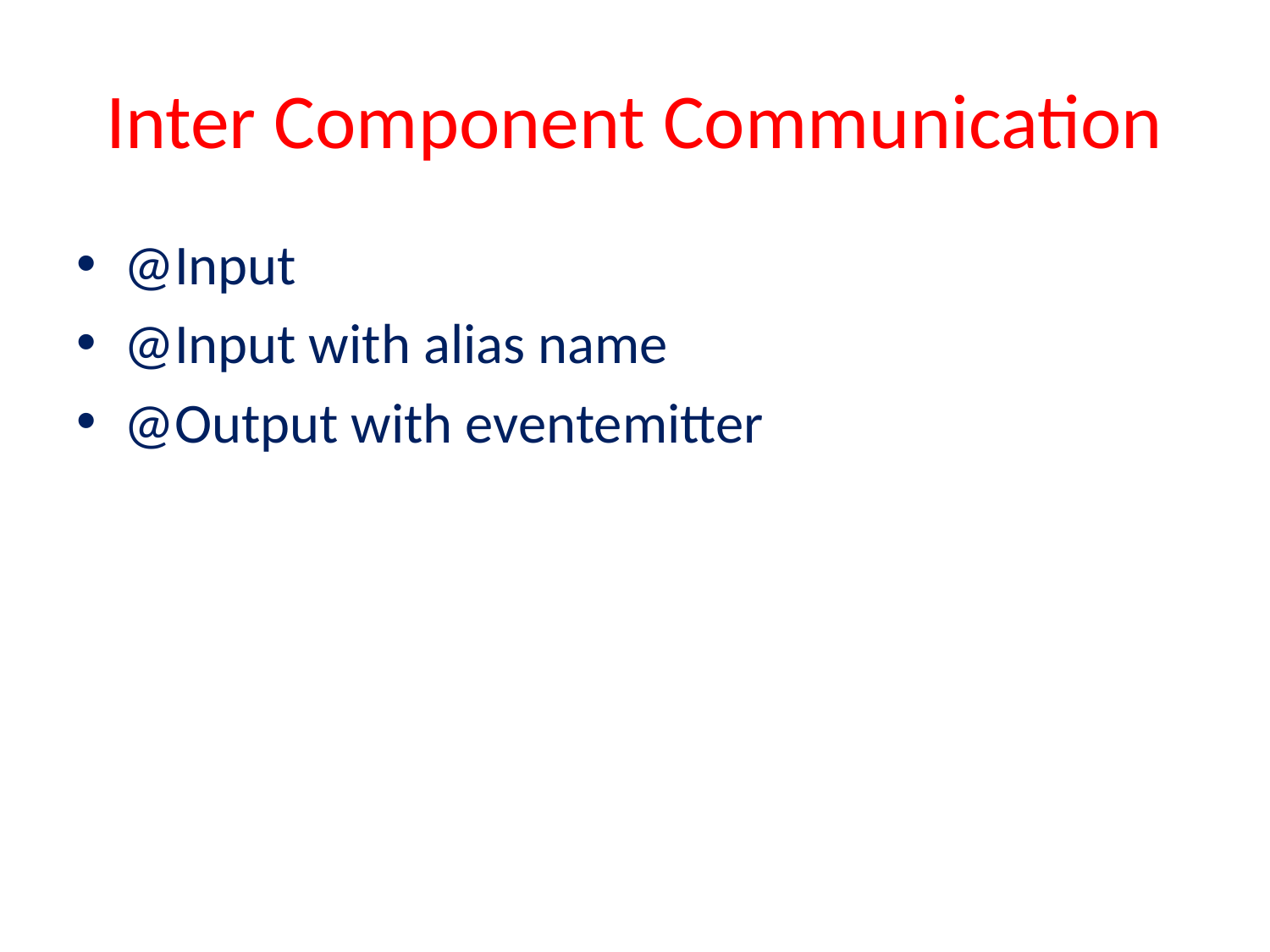

# Inter Component Communication
@Input
@Input with alias name
@Output with eventemitter